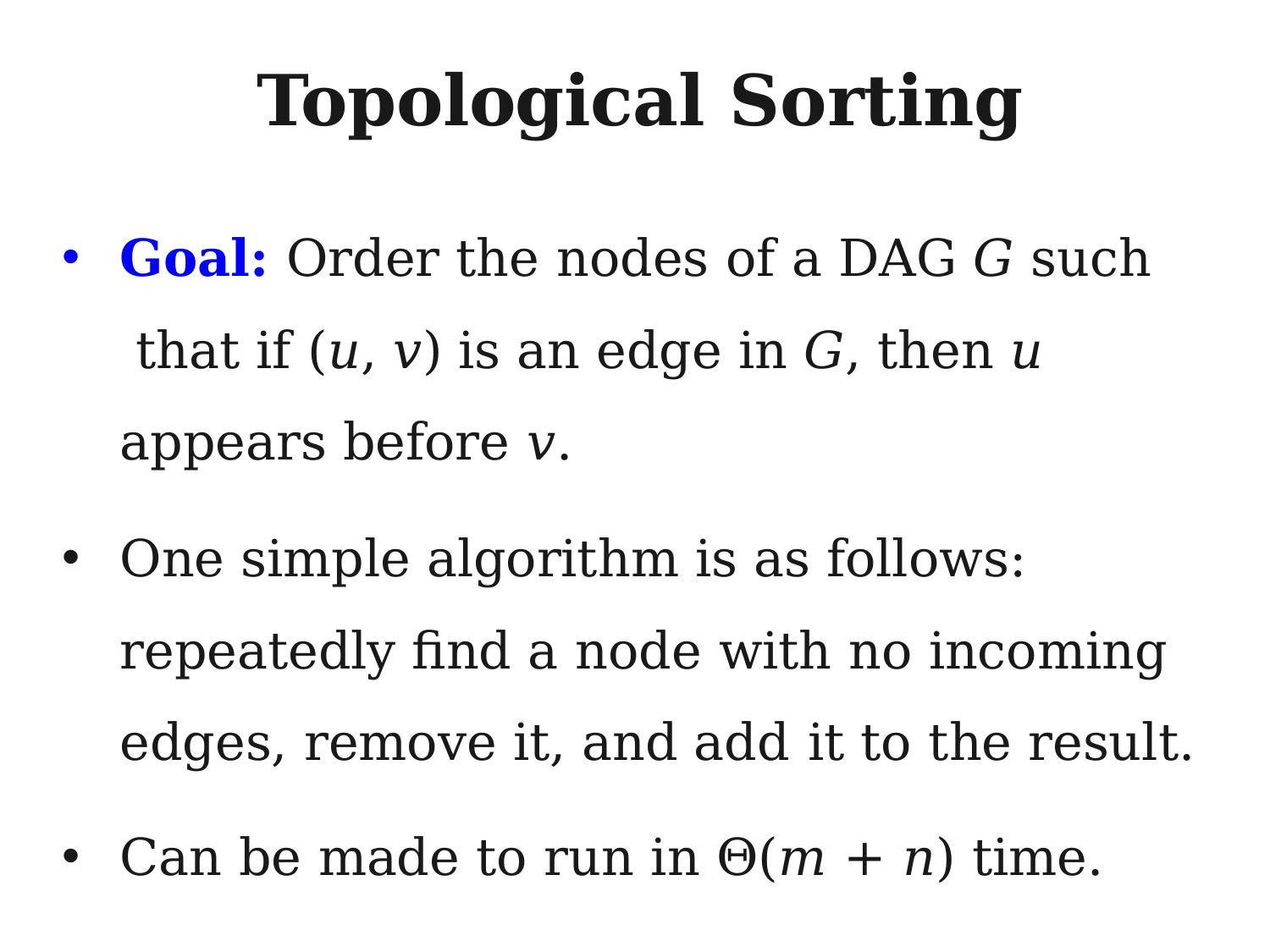

# Topological Sorting
Goal: Order the nodes of a DAG G such  that if (u, v) is an edge in G, then u  appears before v.
One simple algorithm is as follows:  repeatedly find a node with no incoming  edges, remove it, and add it to the result.
Can be made to run in Θ(m + n) time.